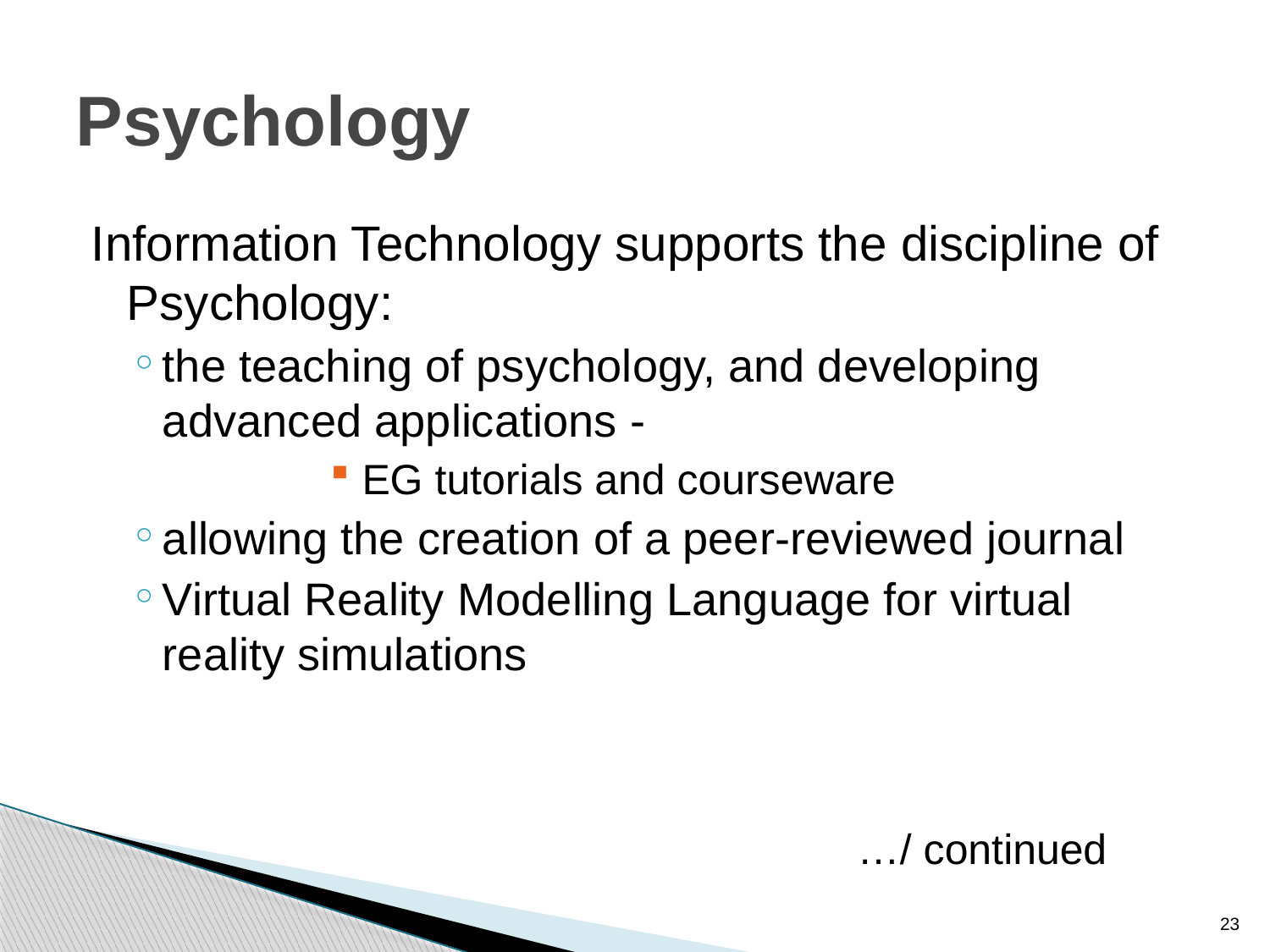

# Psychology
Information Technology supports the discipline of Psychology:
the teaching of psychology, and developing advanced applications -
EG tutorials and courseware
allowing the creation of a peer-reviewed journal
Virtual Reality Modelling Language for virtual reality simulations
…/ continued
23